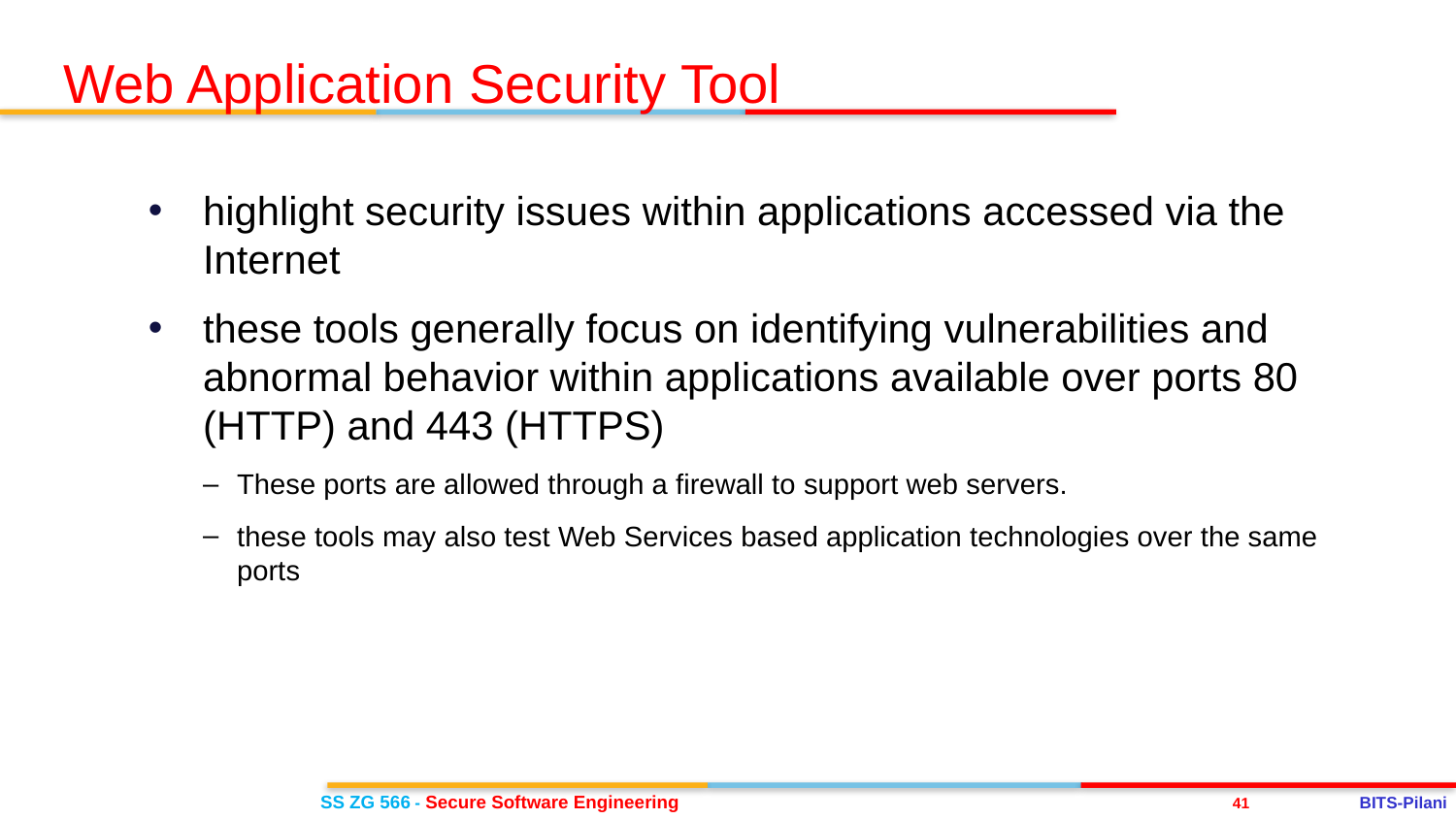

Web Application Security Tool
highlight security issues within applications accessed via the Internet
these tools generally focus on identifying vulnerabilities and abnormal behavior within applications available over ports 80 (HTTP) and 443 (HTTPS)
These ports are allowed through a firewall to support web servers.
these tools may also test Web Services based application technologies over the same ports